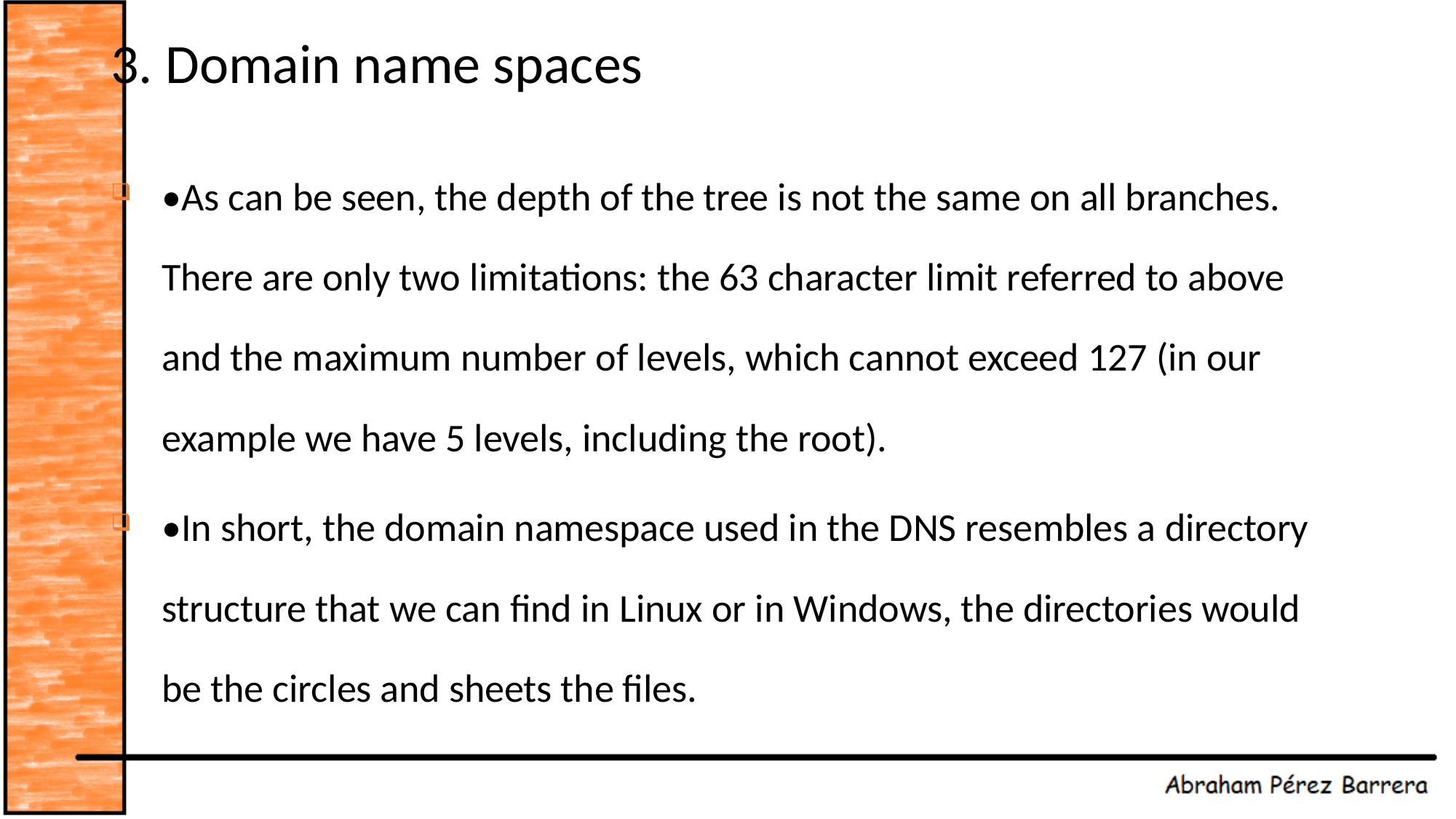

# 3. Domain name spaces
•As can be seen, the depth of the tree is not the same on all branches. There are only two limitations: the 63 character limit referred to above and the maximum number of levels, which cannot exceed 127 (in our example we have 5 levels, including the root).
•In short, the domain namespace used in the DNS resembles a directory structure that we can find in Linux or in Windows, the directories would be the circles and sheets the files.